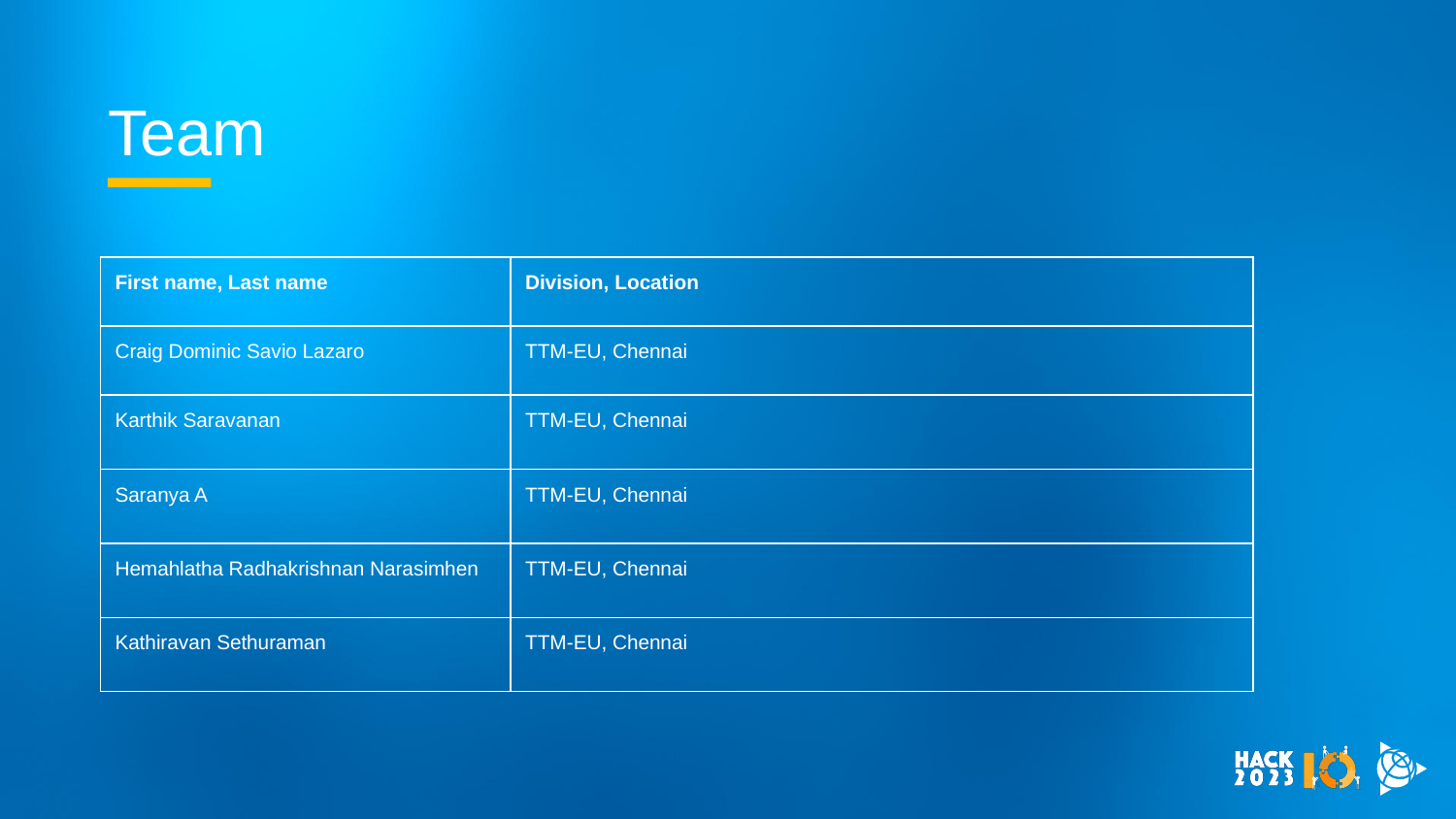

# Team
| First name, Last name | Division, Location |
| --- | --- |
| Craig Dominic Savio Lazaro | TTM-EU, Chennai |
| Karthik Saravanan | TTM-EU, Chennai |
| Saranya A | TTM-EU, Chennai |
| Hemahlatha Radhakrishnan Narasimhen | TTM-EU, Chennai |
| Kathiravan Sethuraman | TTM-EU, Chennai |